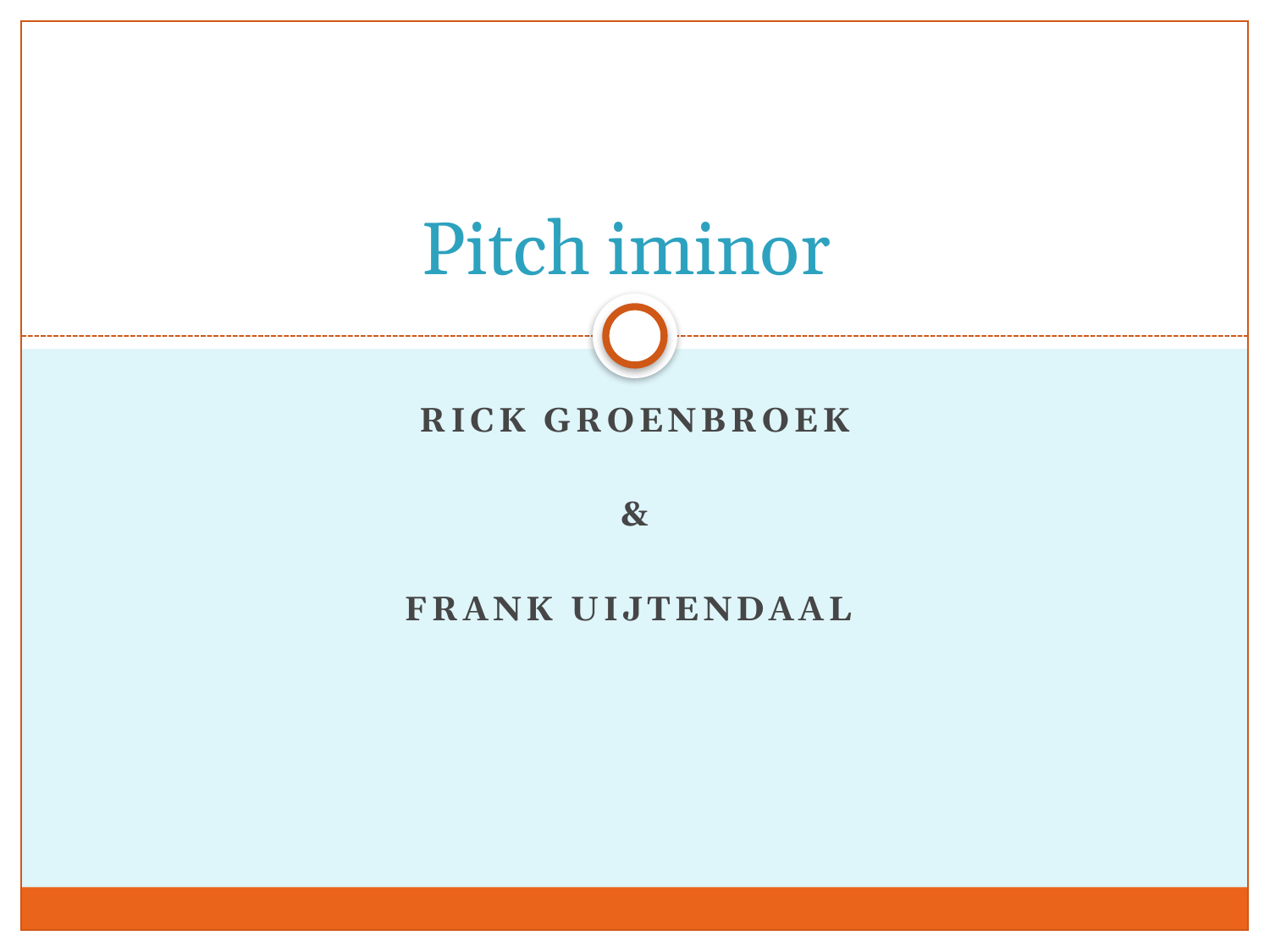

# Pitch iminor
Rick Groenbroek

&

Frank Uijtendaal